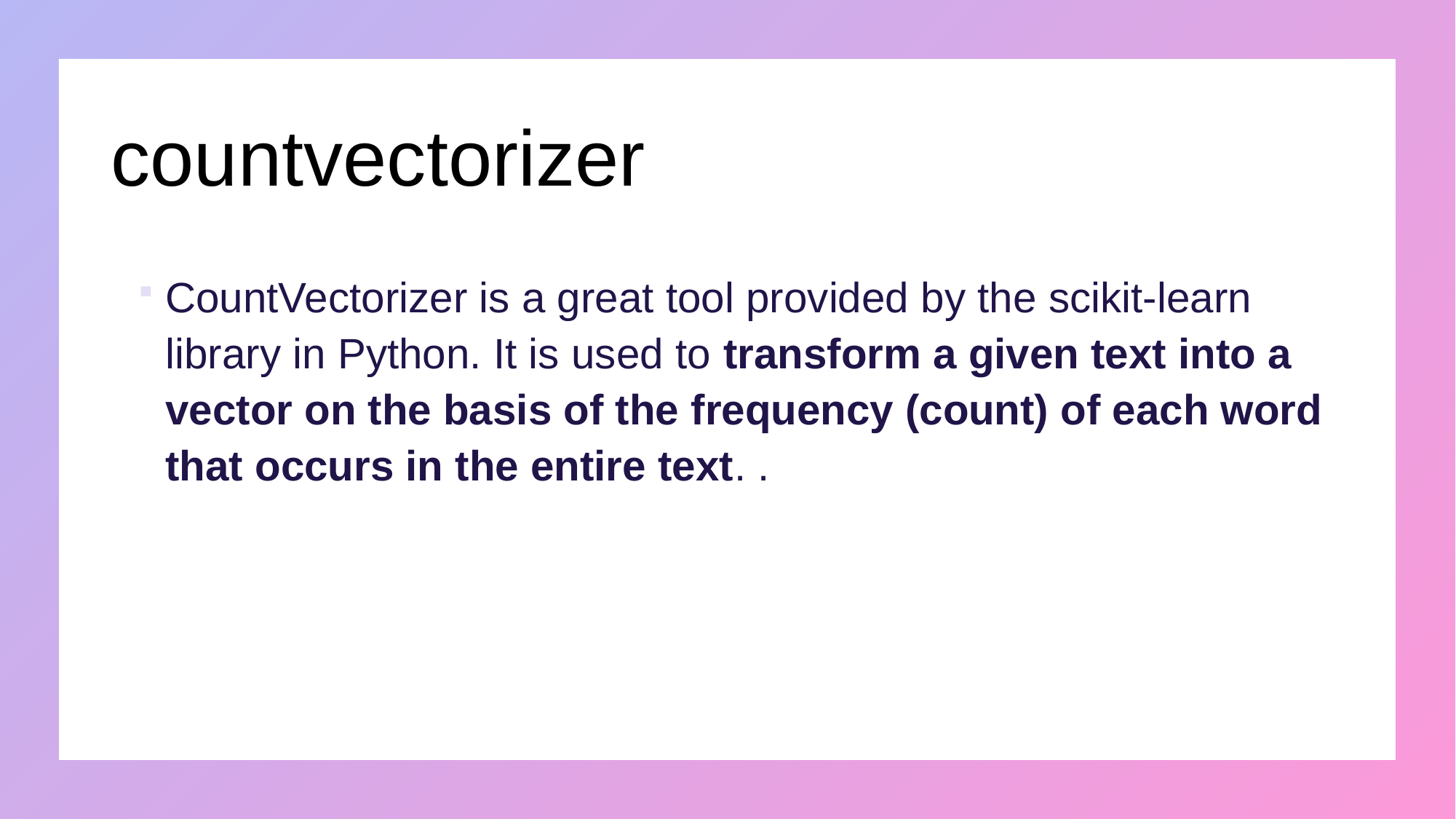

# countvectorizer
CountVectorizer is a great tool provided by the scikit-learn library in Python. It is used to transform a given text into a vector on the basis of the frequency (count) of each word that occurs in the entire text. .